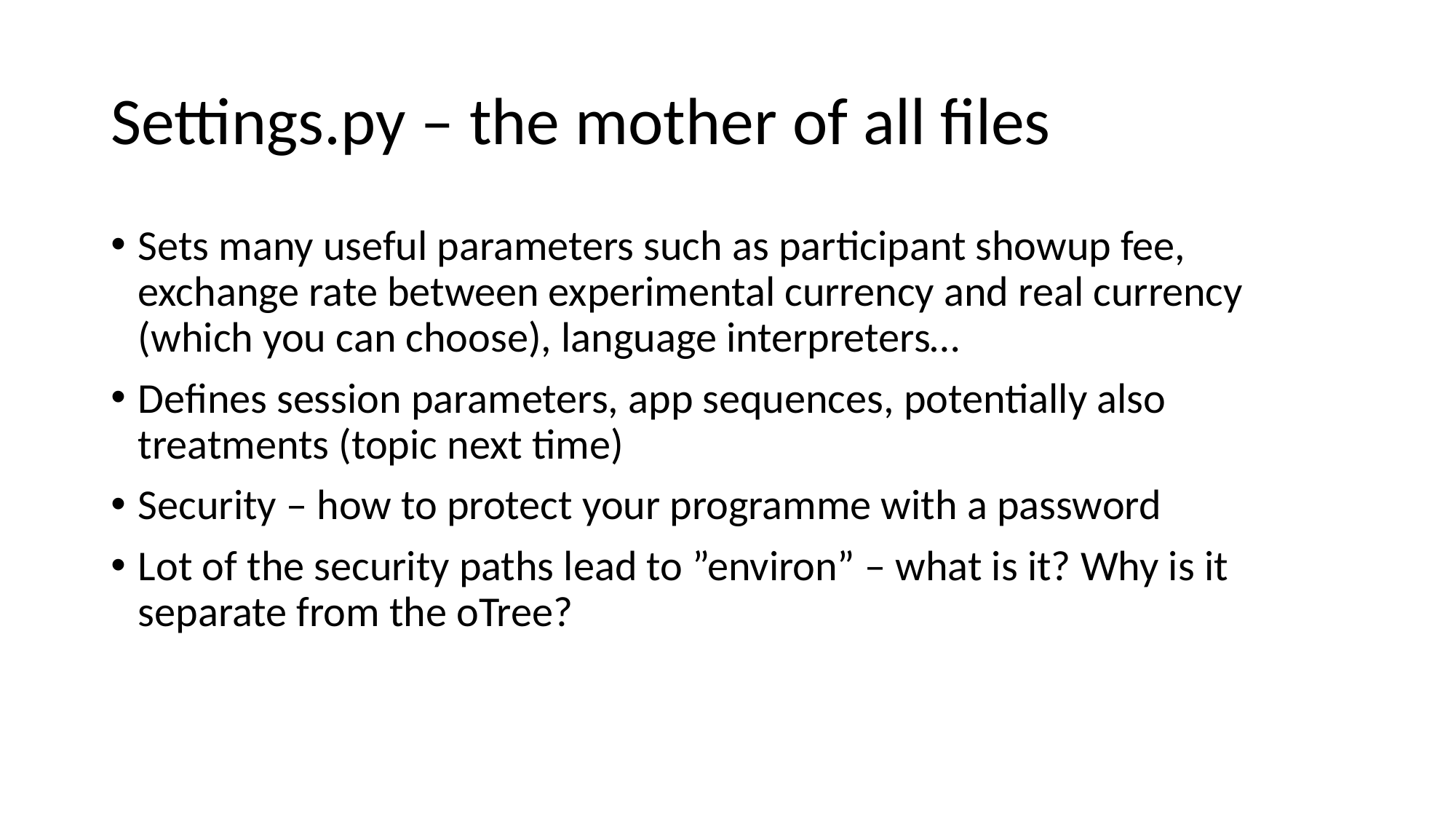

# Settings.py – the mother of all files
Sets many useful parameters such as participant showup fee, exchange rate between experimental currency and real currency (which you can choose), language interpreters…
Defines session parameters, app sequences, potentially also treatments (topic next time)
Security – how to protect your programme with a password
Lot of the security paths lead to ”environ” – what is it? Why is it separate from the oTree?